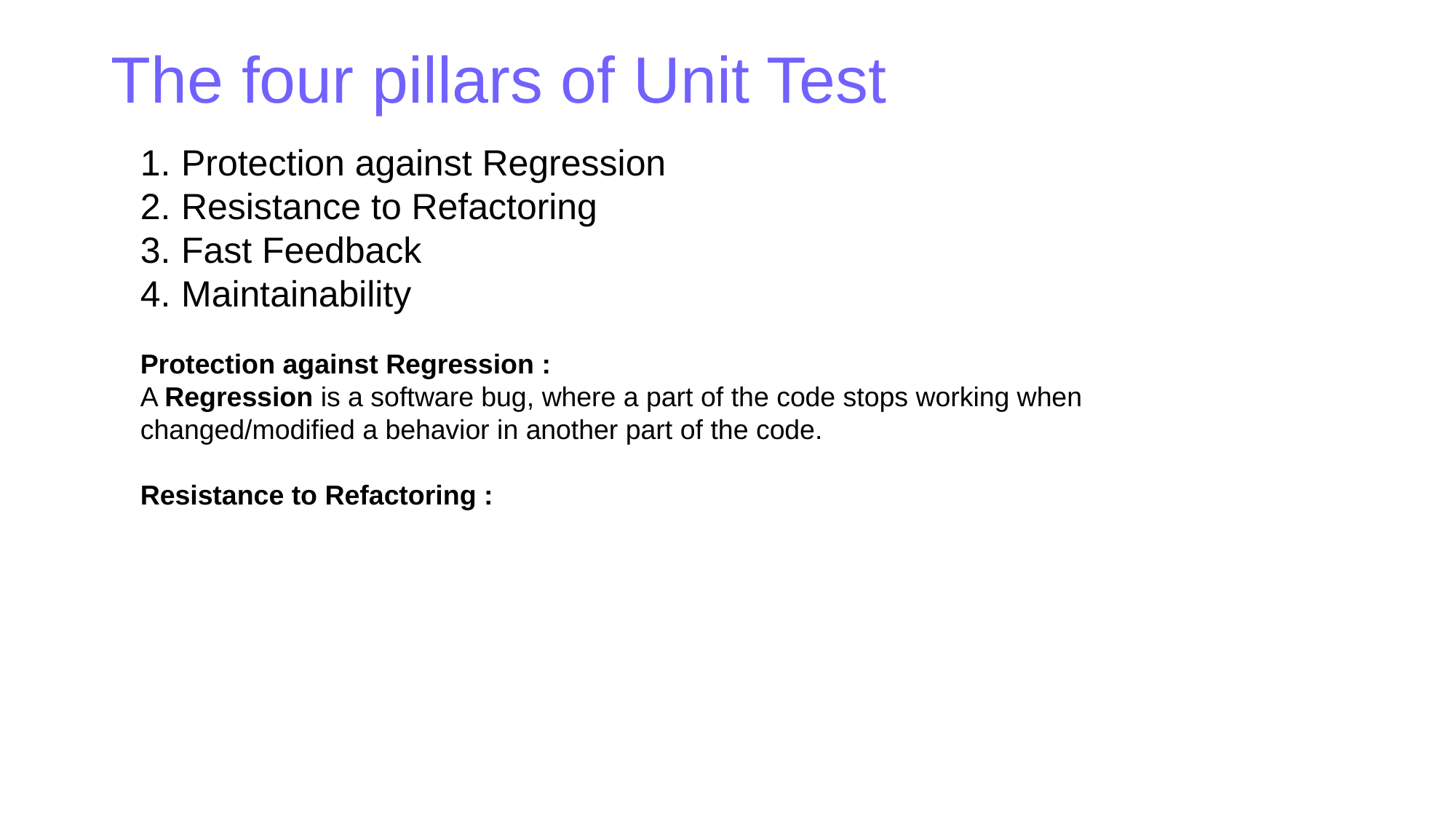

The four pillars of Unit Test
Protection against Regression
Resistance to Refactoring
Fast Feedback
Maintainability
Protection against Regression :
A Regression is a software bug, where a part of the code stops working when changed/modified a behavior in another part of the code.

Resistance to Refactoring :

6